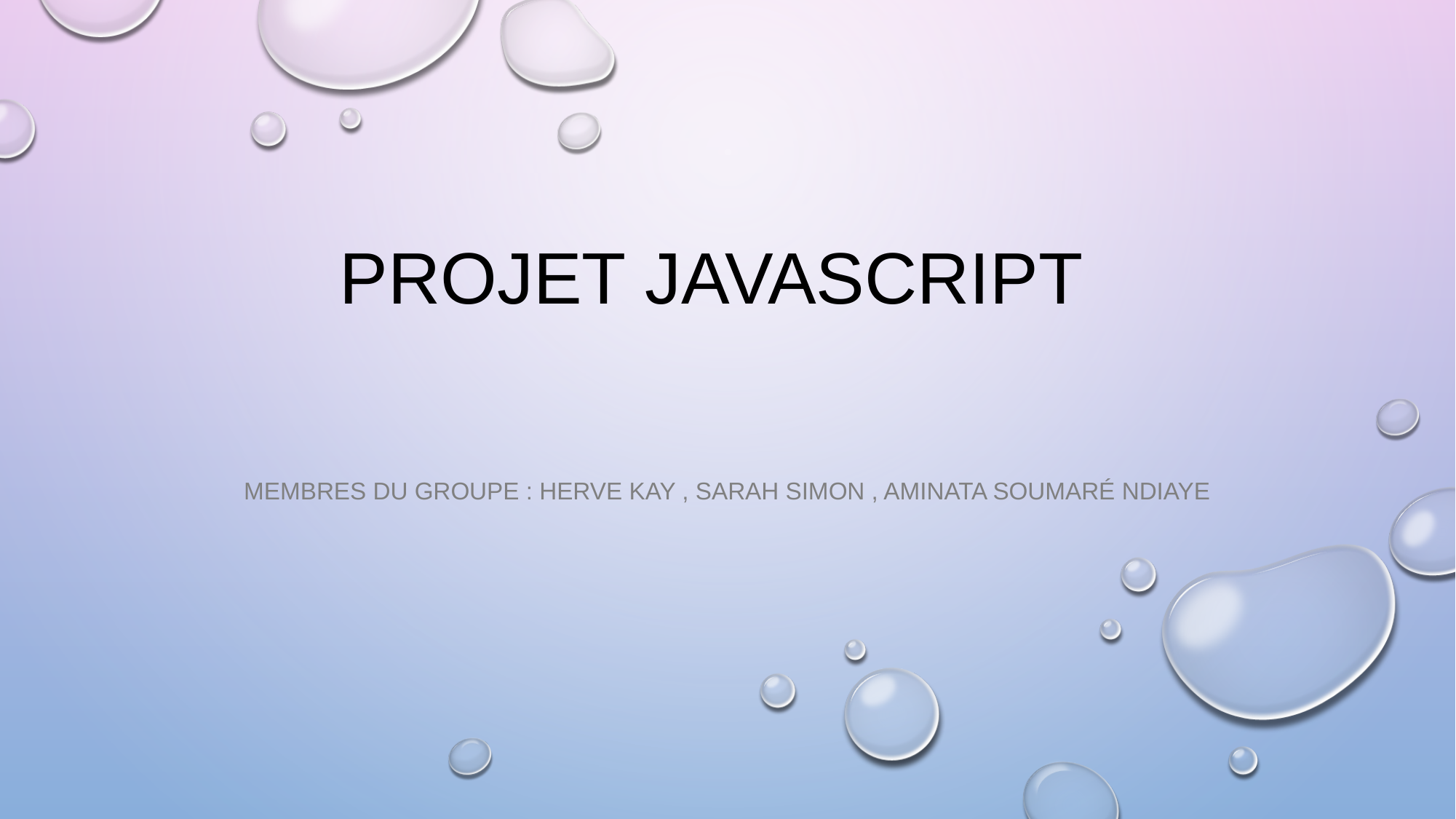

# Projet javascript
Membres du groupe : Herve Kay , Sarah Simon , Aminata Soumaré ndiaye